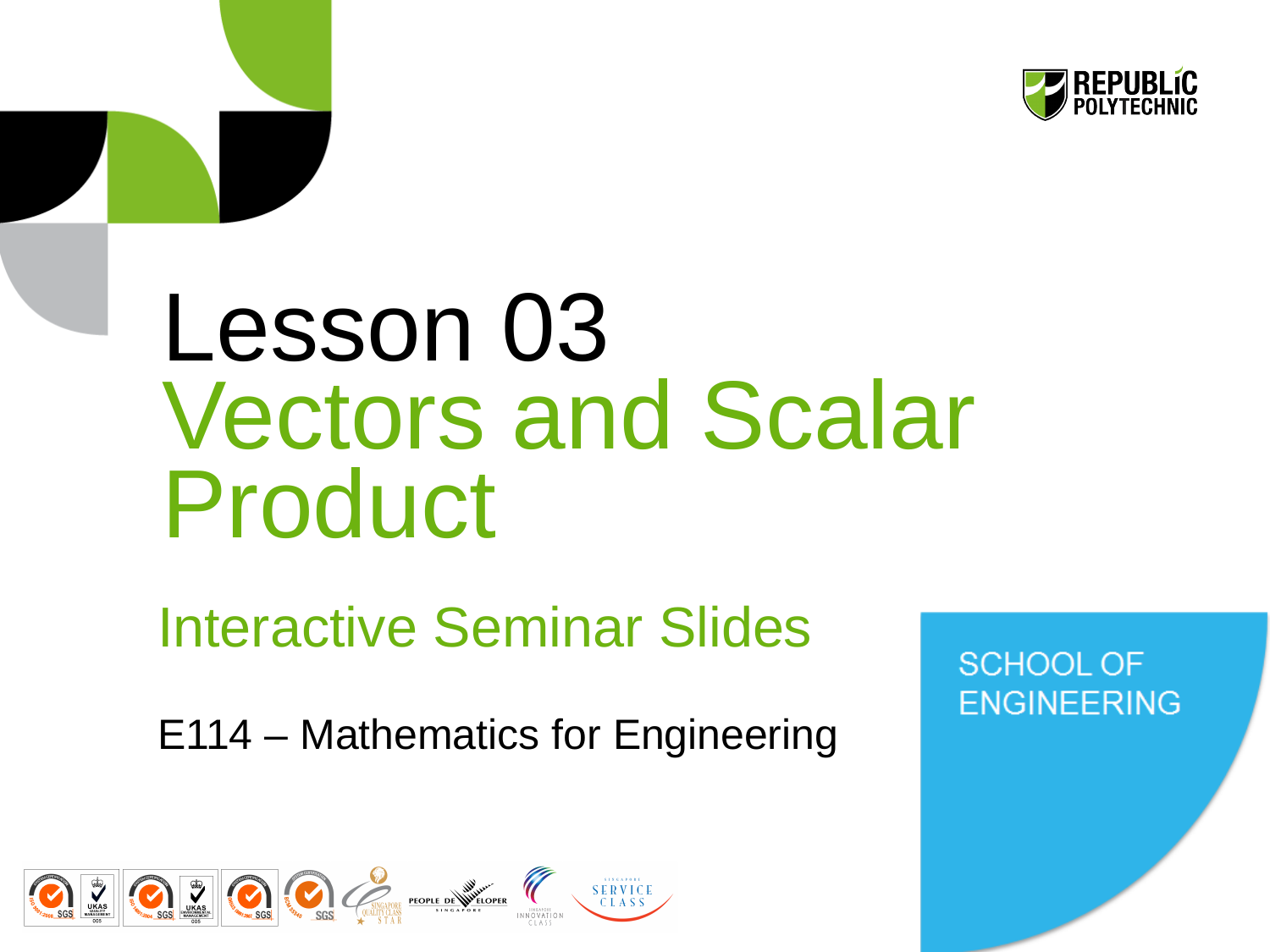

Lesson 03
Vectors and Scalar Product
Interactive Seminar Slides
E114 – Mathematics for Engineering